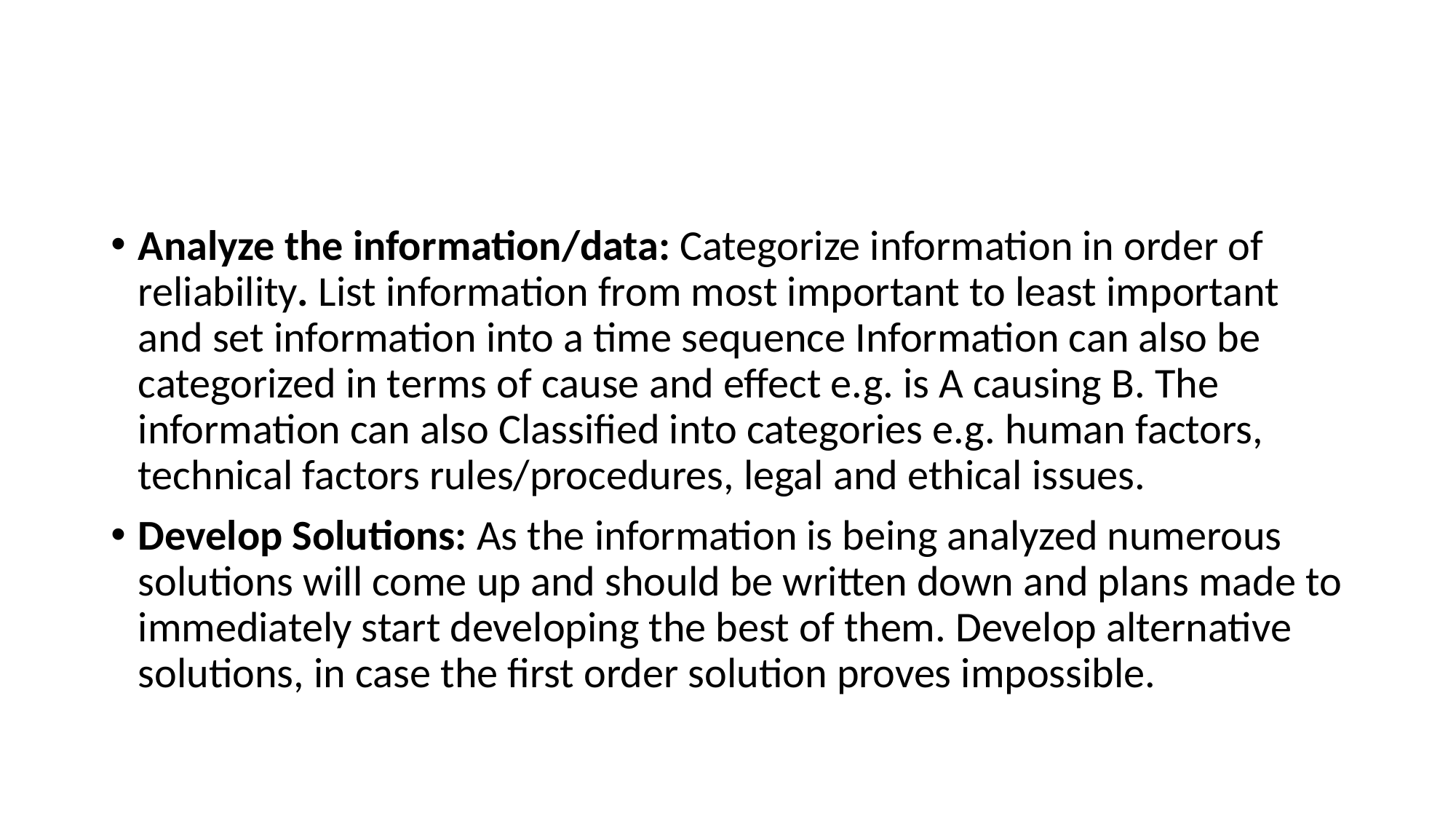

#
Analyze the information/data: Categorize information in order of reliability. List information from most important to least important and set information into a time sequence Information can also be categorized in terms of cause and effect e.g. is A causing B. The information can also Classified into categories e.g. human factors, technical factors rules/procedures, legal and ethical issues.
Develop Solutions: As the information is being analyzed numerous solutions will come up and should be written down and plans made to immediately start developing the best of them. Develop alternative solutions, in case the first order solution proves impossible.